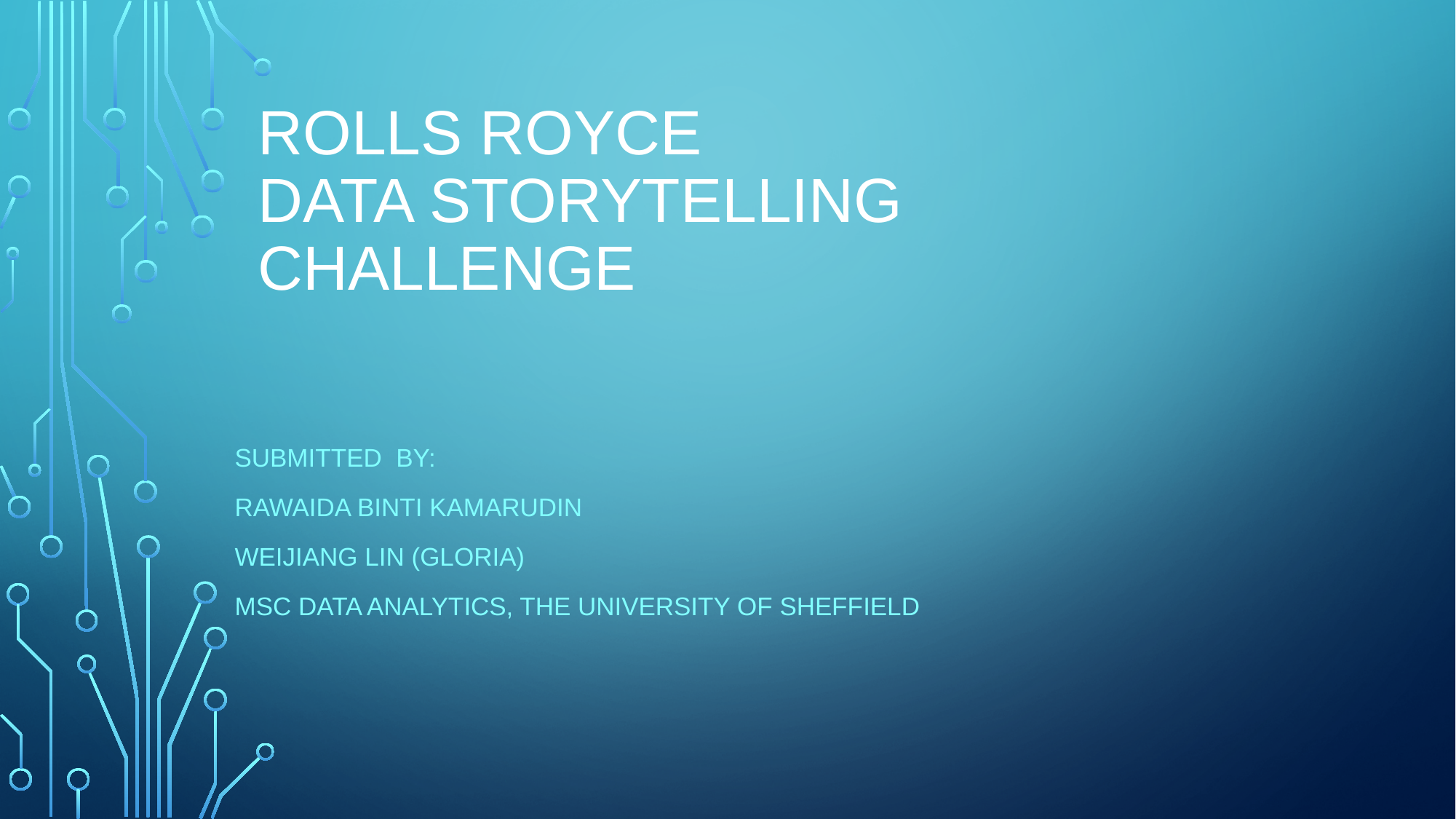

# ROLLS ROYCE DATA STORYTELLING CHALLENGE
Submitted  BY:
Rawaida binti Kamarudin
Weijiang lin (Gloria)
MSC Data Analytics, the university of Sheffield